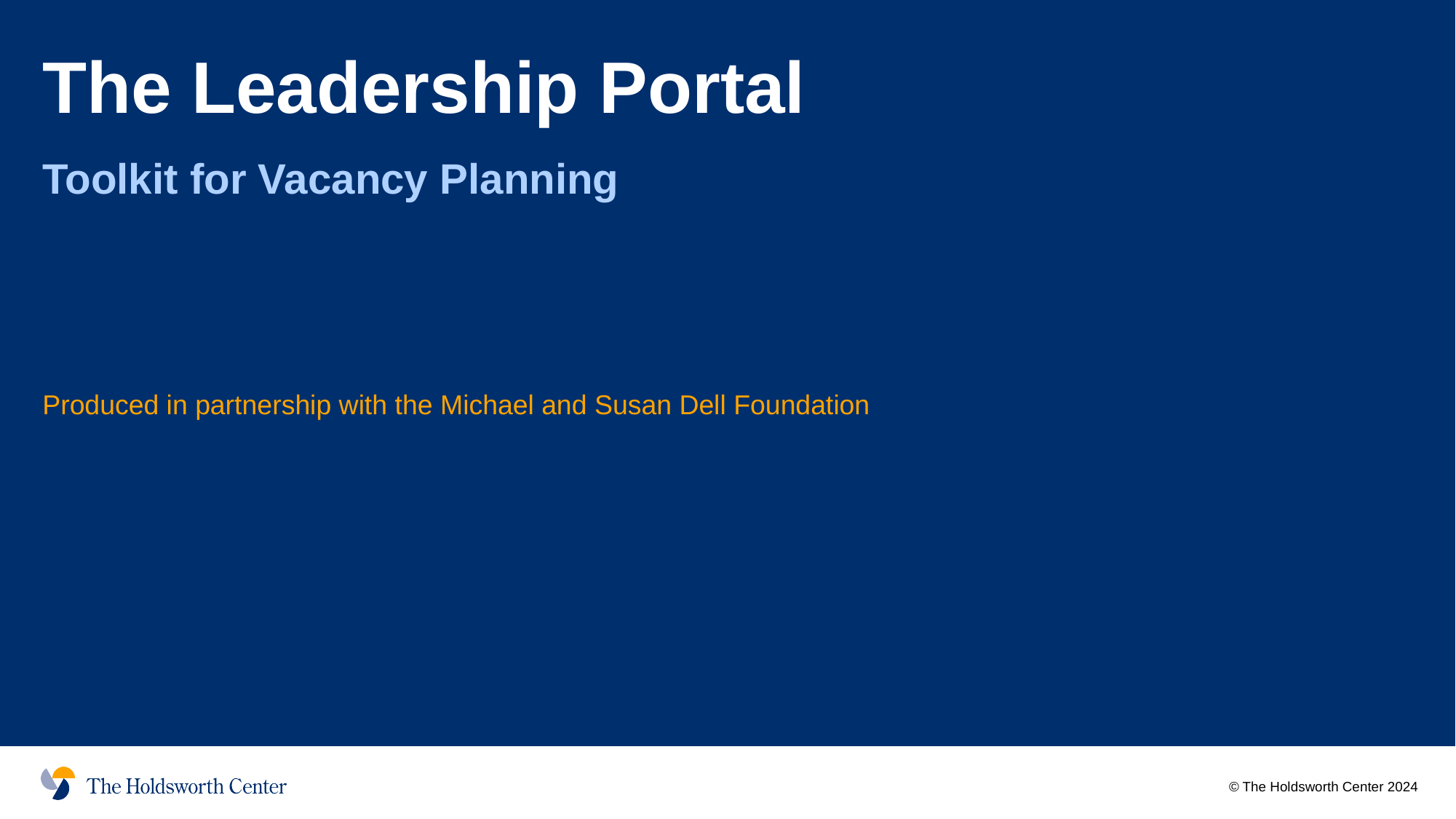

# The Leadership Portal
Toolkit for Vacancy Planning
Produced in partnership with the Michael and Susan Dell Foundation